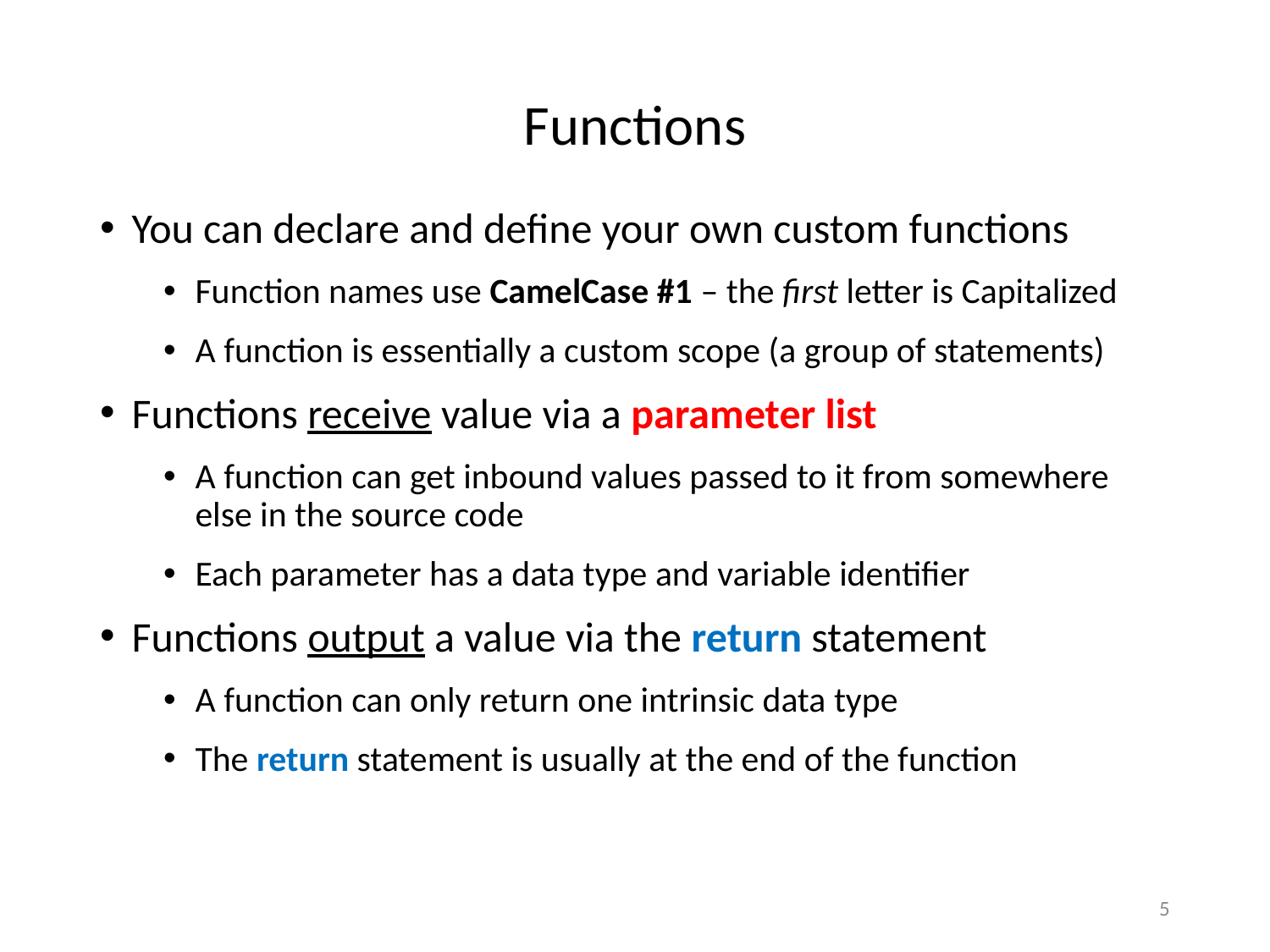

# Functions
You can declare and define your own custom functions
Function names use CamelCase #1 – the first letter is Capitalized
A function is essentially a custom scope (a group of statements)
Functions receive value via a parameter list
A function can get inbound values passed to it from somewhere else in the source code
Each parameter has a data type and variable identifier
Functions output a value via the return statement
A function can only return one intrinsic data type
The return statement is usually at the end of the function

5